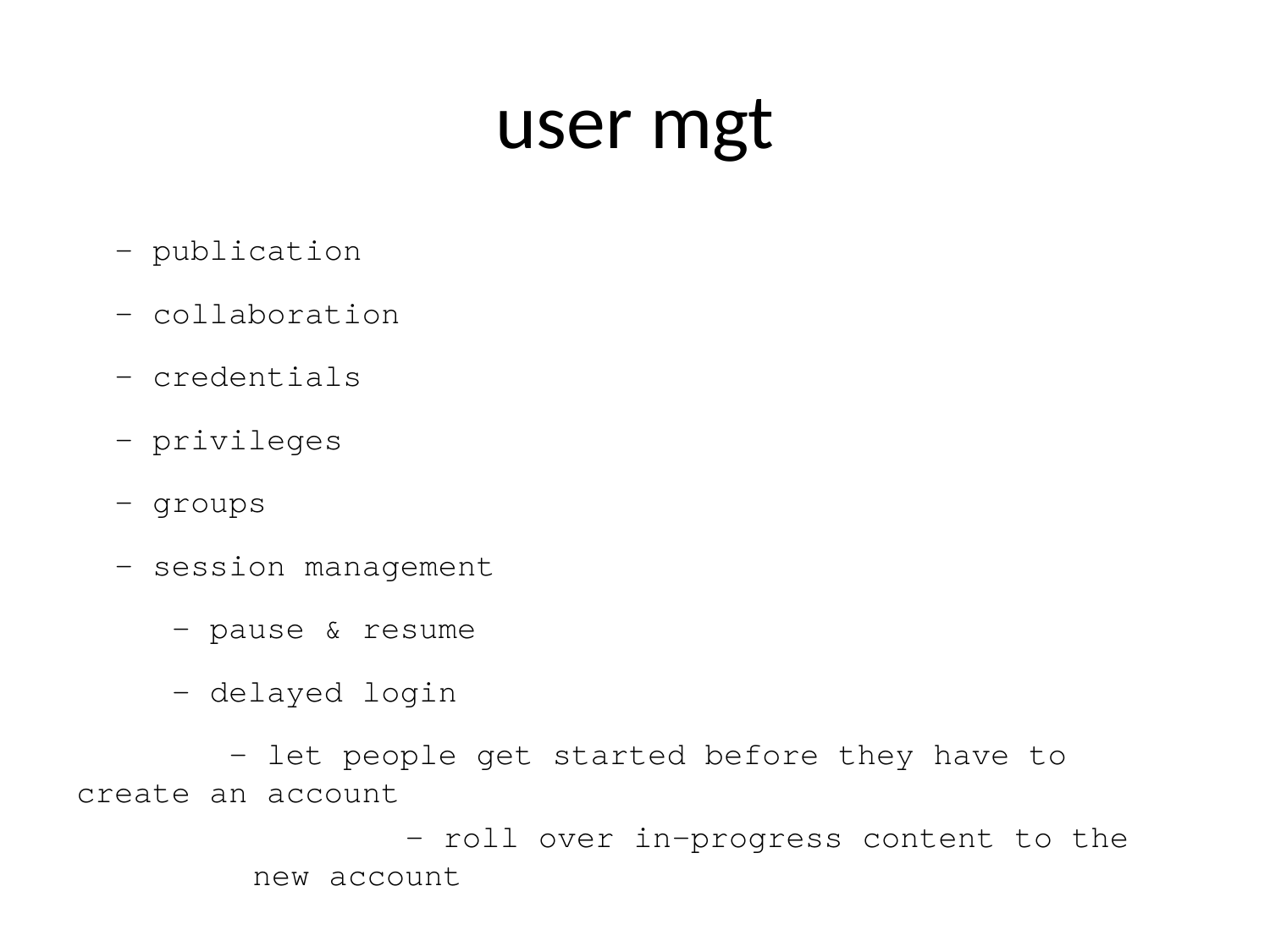

# user mgt
  - publication
  - collaboration
  - credentials
  - privileges
  - groups
  - session management
     - pause & resume
     - delayed login
        - let people get started before they have to create an account
        - roll over in-progress content to the new account